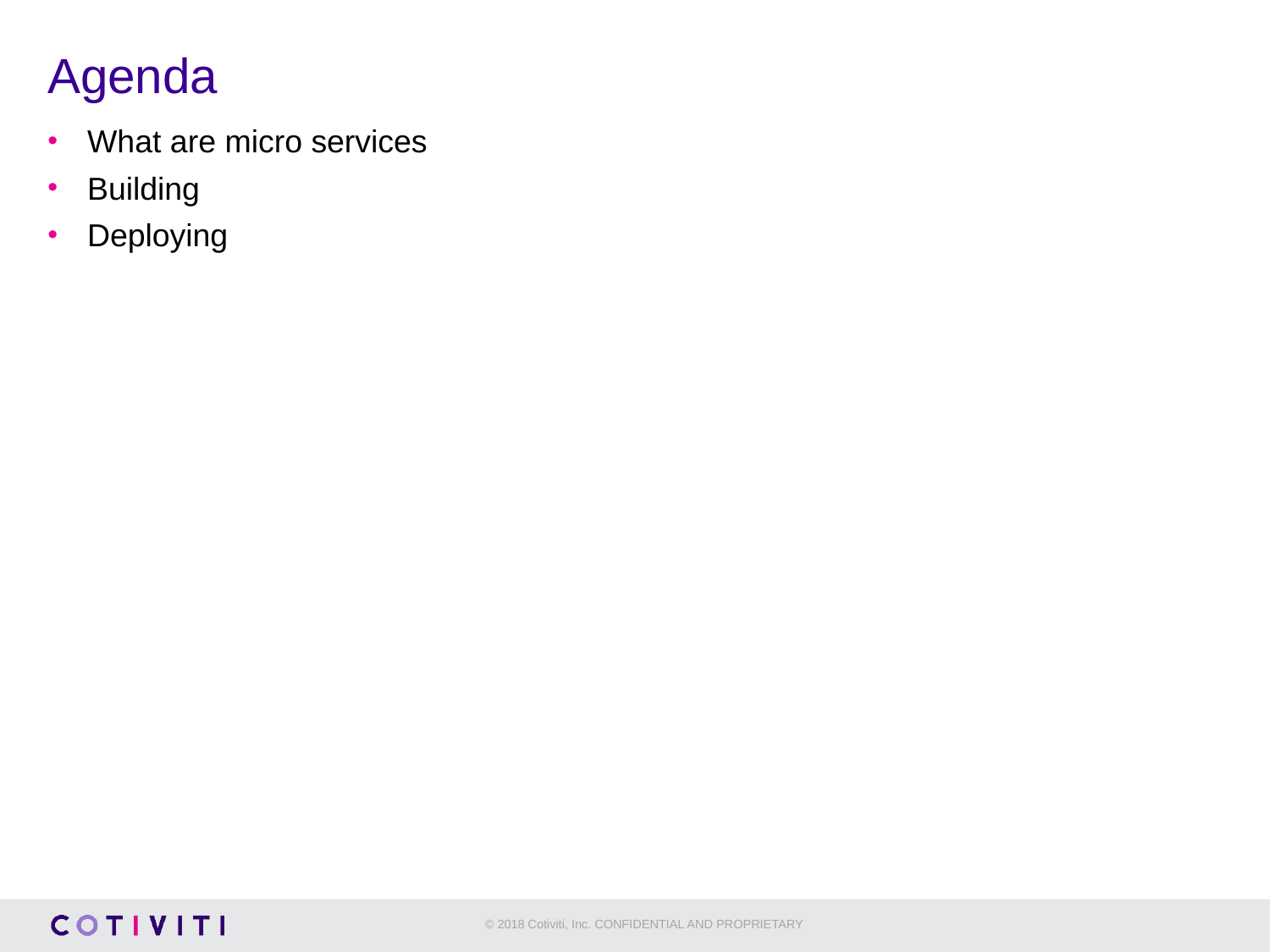

# Agenda
What are micro services
Building
Deploying